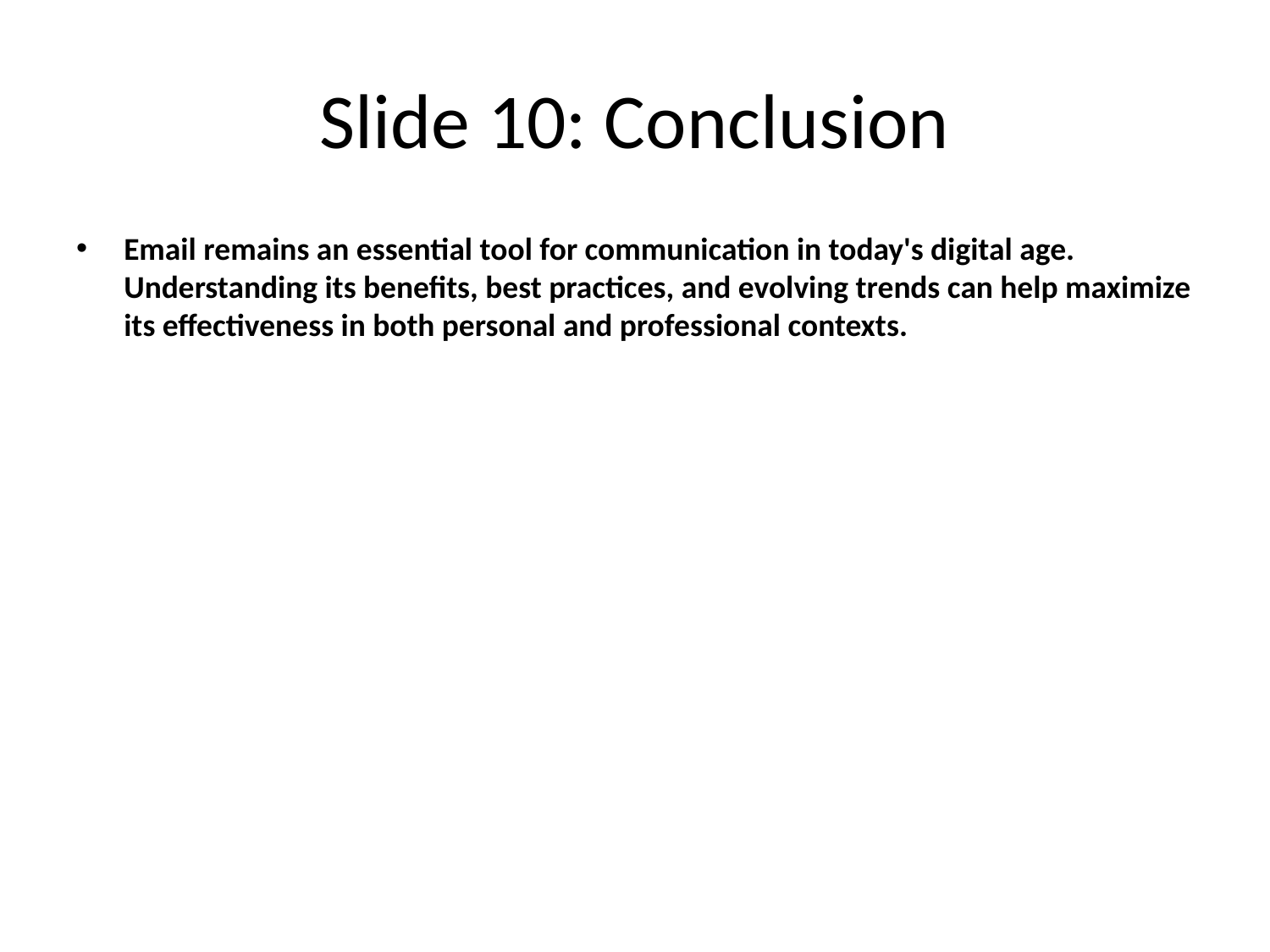

# Slide 10: Conclusion
Email remains an essential tool for communication in today's digital age. Understanding its benefits, best practices, and evolving trends can help maximize its effectiveness in both personal and professional contexts.